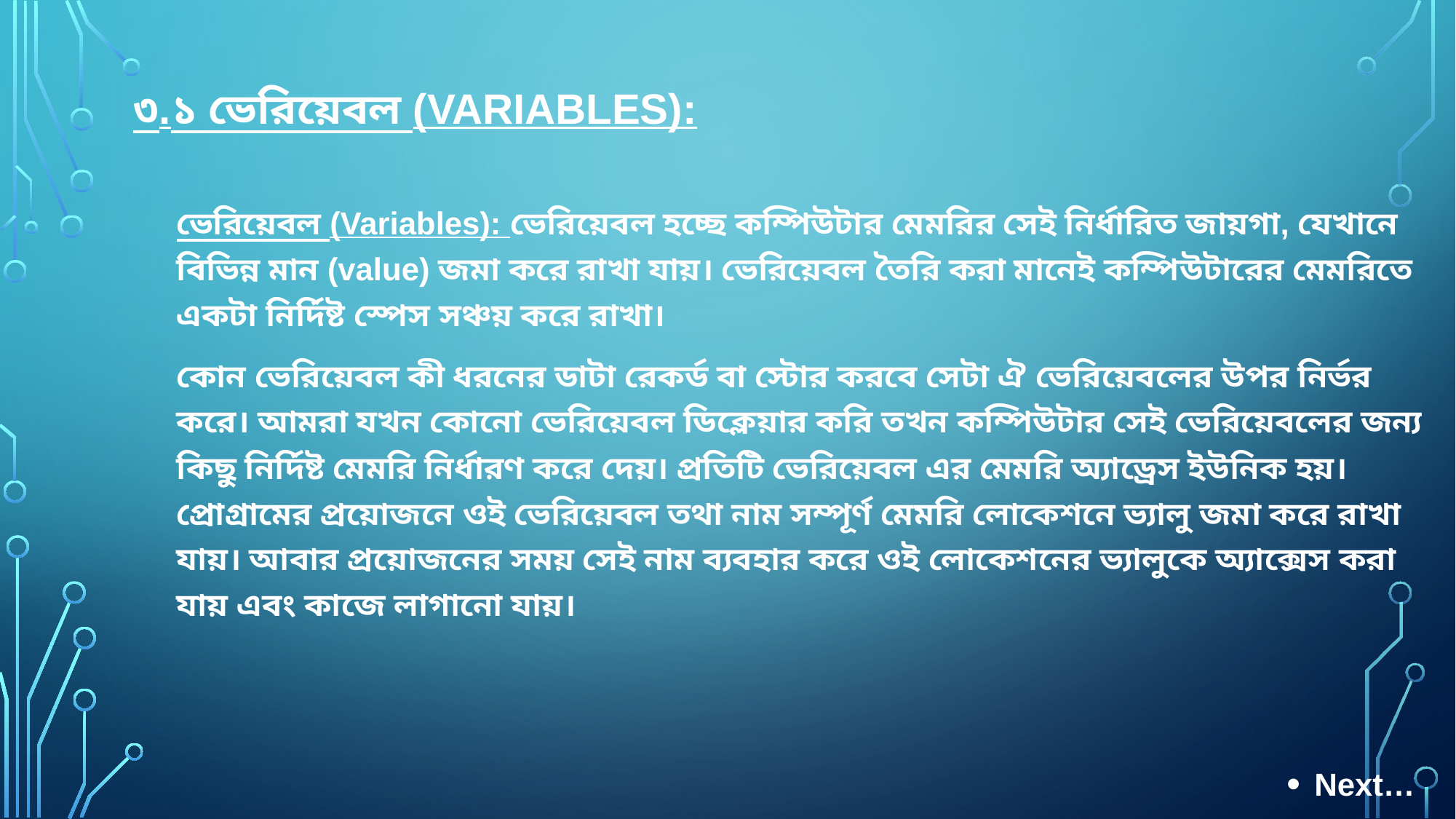

# ৩.১ ভেরিয়েবল (Variables):
ভেরিয়েবল (Variables): ভেরিয়েবল হচ্ছে কম্পিউটার মেমরির সেই নির্ধারিত জায়গা, যেখানে বিভিন্ন মান (value) জমা করে রাখা যায়। ভেরিয়েবল তৈরি করা মানেই কম্পিউটারের মেমরিতে একটা নির্দিষ্ট স্পেস সঞ্চয় করে রাখা।
কোন ভেরিয়েবল কী ধরনের ডাটা রেকর্ড বা স্টোর করবে সেটা ঐ ভেরিয়েবলের উপর নির্ভর করে। আমরা যখন কোনো ভেরিয়েবল ডিক্লেয়ার করি তখন কম্পিউটার সেই ভেরিয়েবলের জন্য কিছু নির্দিষ্ট মেমরি নির্ধারণ করে দেয়। প্রতিটি ভেরিয়েবল এর মেমরি অ্যাড্রেস ইউনিক হয়। প্রোগ্রামের প্রয়োজনে ওই ভেরিয়েবল তথা নাম সম্পূর্ণ মেমরি লোকেশনে ভ্যালু জমা করে রাখা যায়। আবার প্রয়োজনের সময় সেই নাম ব্যবহার করে ওই লোকেশনের ভ্যালুকে অ্যাক্সেস করা যায় এবং কাজে লাগানো যায়।
Next…